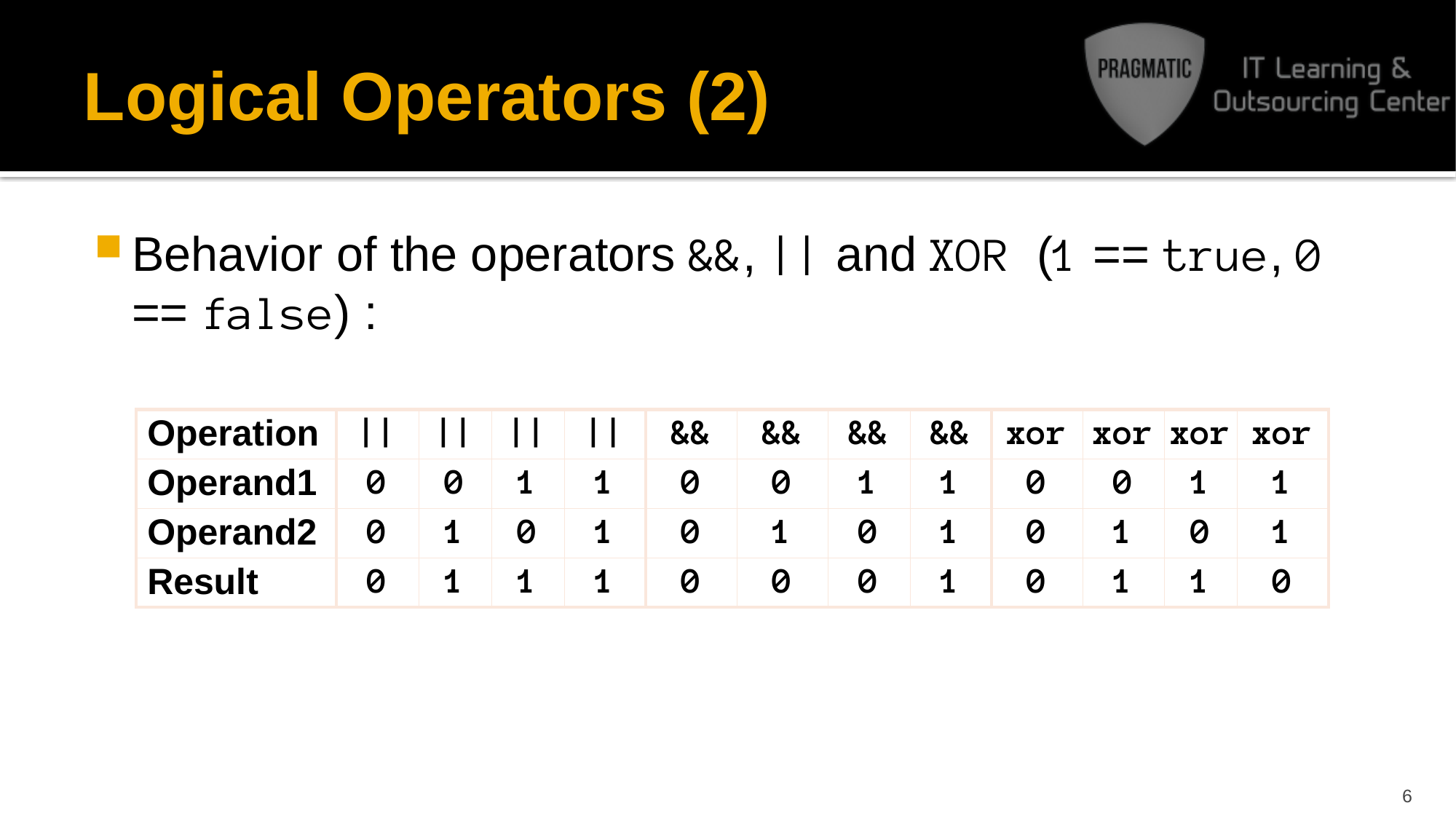

# Logical Operators (2)
Behavior of the operators &&, || and XOR (1 == true, 0 == false) :

| Operation | || | || | || | || | && | && | && | && | xor | xor | xor | xor |
| --- | --- | --- | --- | --- | --- | --- | --- | --- | --- | --- | --- | --- |
| Operand1 | 0 | 0 | 1 | 1 | 0 | 0 | 1 | 1 | 0 | 0 | 1 | 1 |
| Operand2 | 0 | 1 | 0 | 1 | 0 | 1 | 0 | 1 | 0 | 1 | 0 | 1 |
| Result | 0 | 1 | 1 | 1 | 0 | 0 | 0 | 1 | 0 | 1 | 1 | 0 |
6